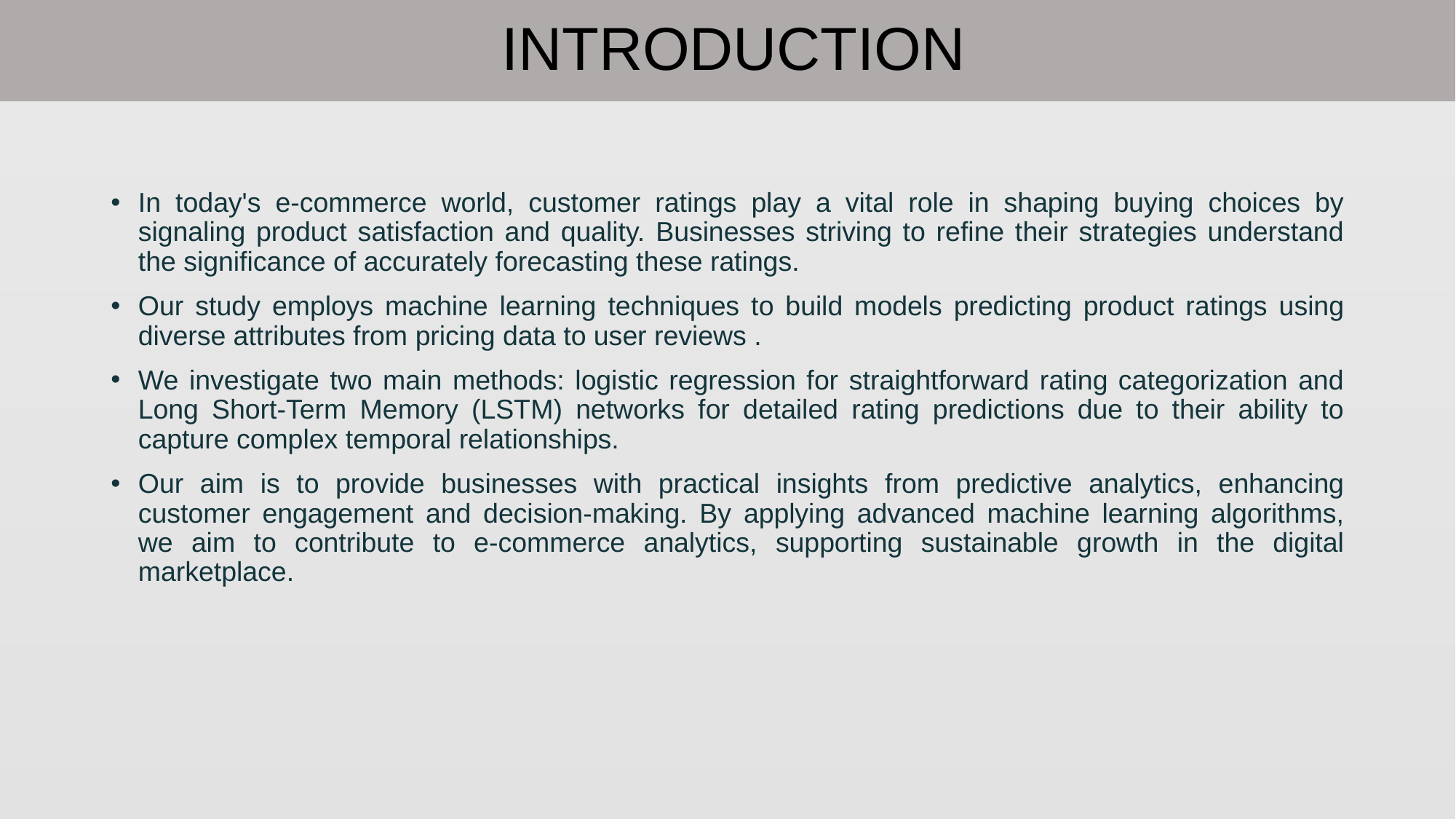

# INTRODUCTION
In today's e-commerce world, customer ratings play a vital role in shaping buying choices by signaling product satisfaction and quality. Businesses striving to refine their strategies understand the significance of accurately forecasting these ratings.
Our study employs machine learning techniques to build models predicting product ratings using diverse attributes from pricing data to user reviews .
We investigate two main methods: logistic regression for straightforward rating categorization and Long Short-Term Memory (LSTM) networks for detailed rating predictions due to their ability to capture complex temporal relationships.
Our aim is to provide businesses with practical insights from predictive analytics, enhancing customer engagement and decision-making. By applying advanced machine learning algorithms, we aim to contribute to e-commerce analytics, supporting sustainable growth in the digital marketplace.